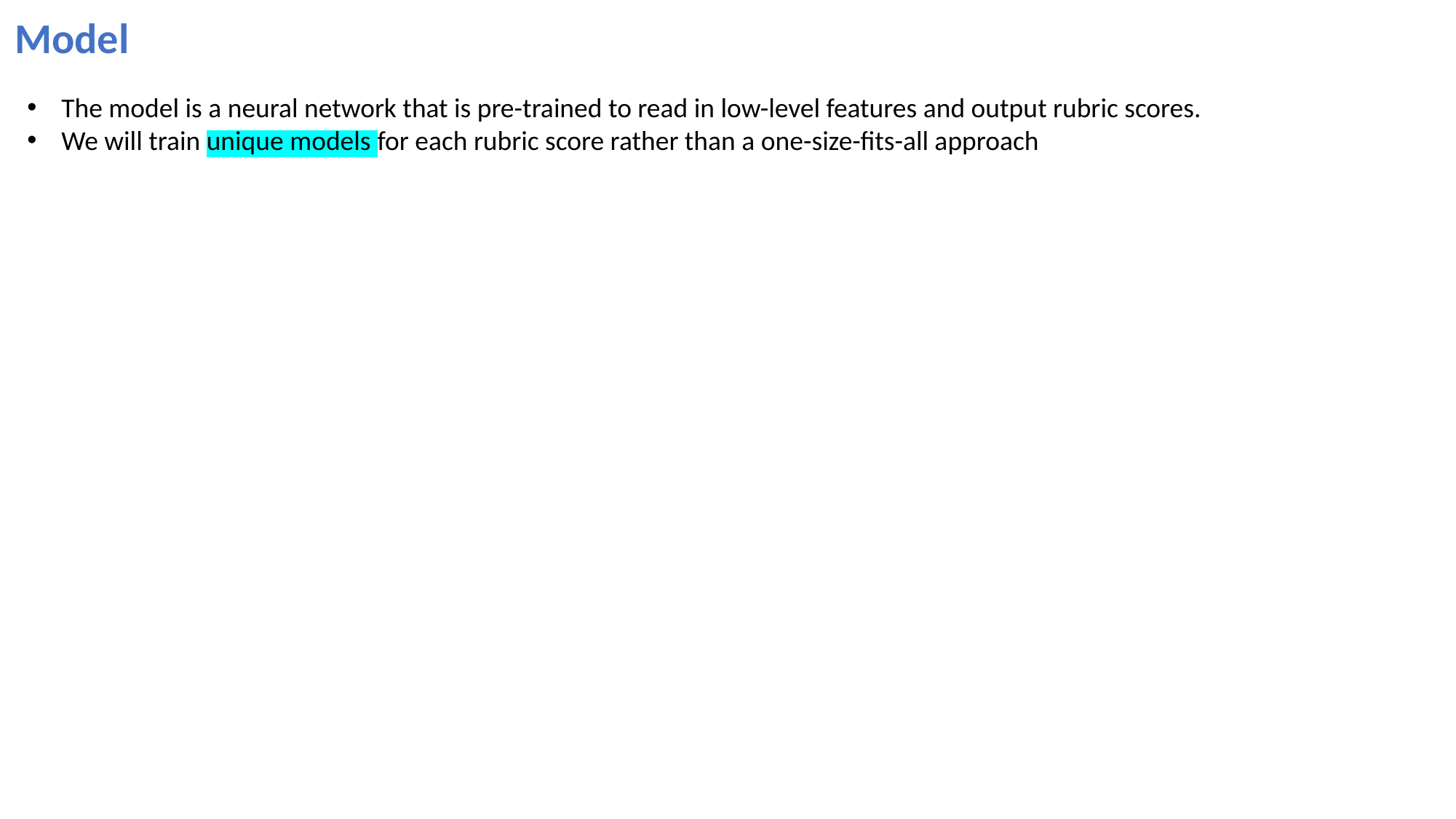

Model
The model is a neural network that is pre-trained to read in low-level features and output rubric scores.
We will train unique models for each rubric score rather than a one-size-fits-all approach